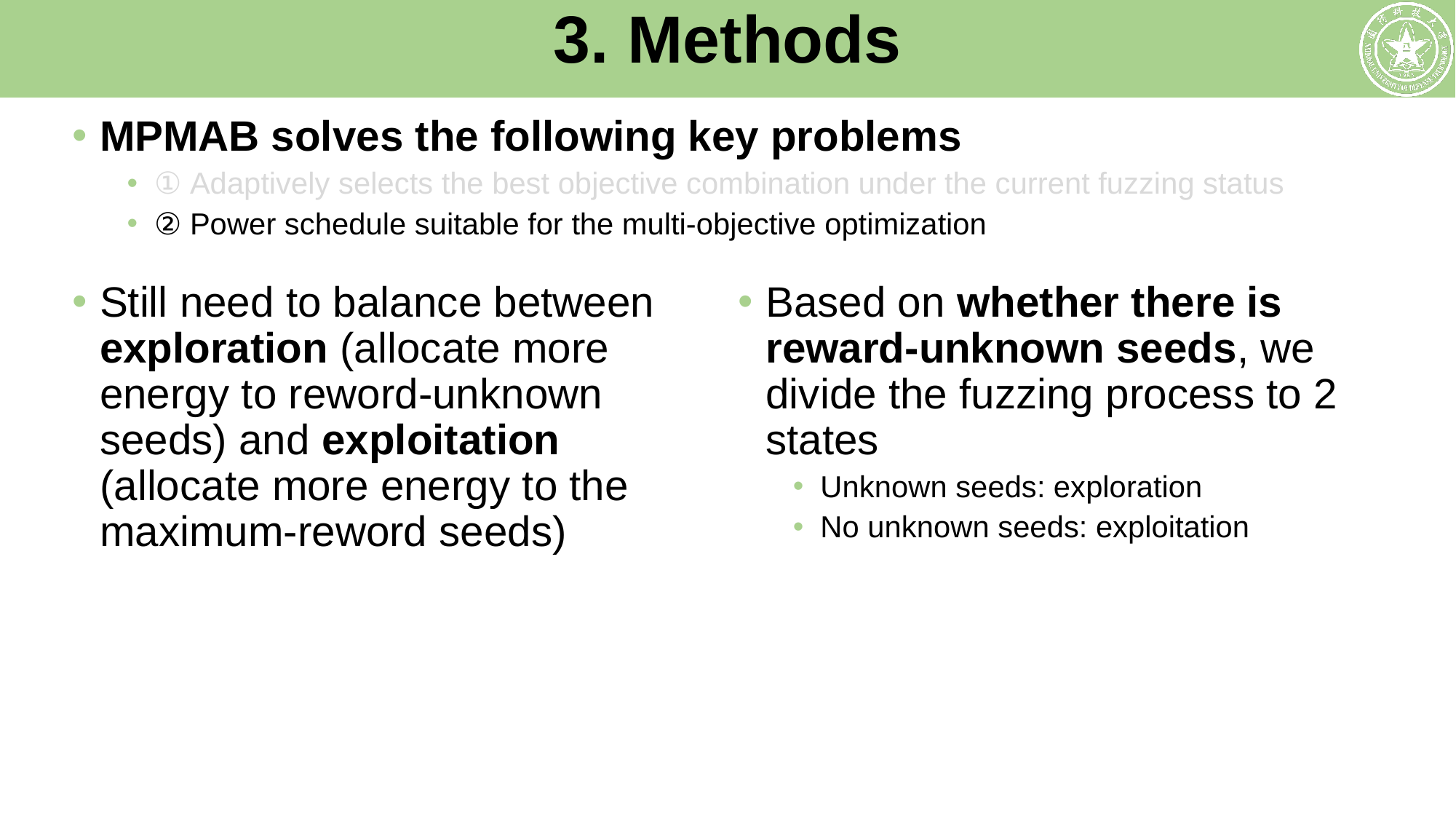

# 3. Methods
MPMAB solves the following key problems
① Adaptively selects the best objective combination under the current fuzzing status
② Power schedule suitable for the multi-objective optimization
Still need to balance between exploration (allocate more energy to reword-unknown seeds) and exploitation (allocate more energy to the maximum-reword seeds)
Based on whether there is reward-unknown seeds, we divide the fuzzing process to 2 states
Unknown seeds: exploration
No unknown seeds: exploitation